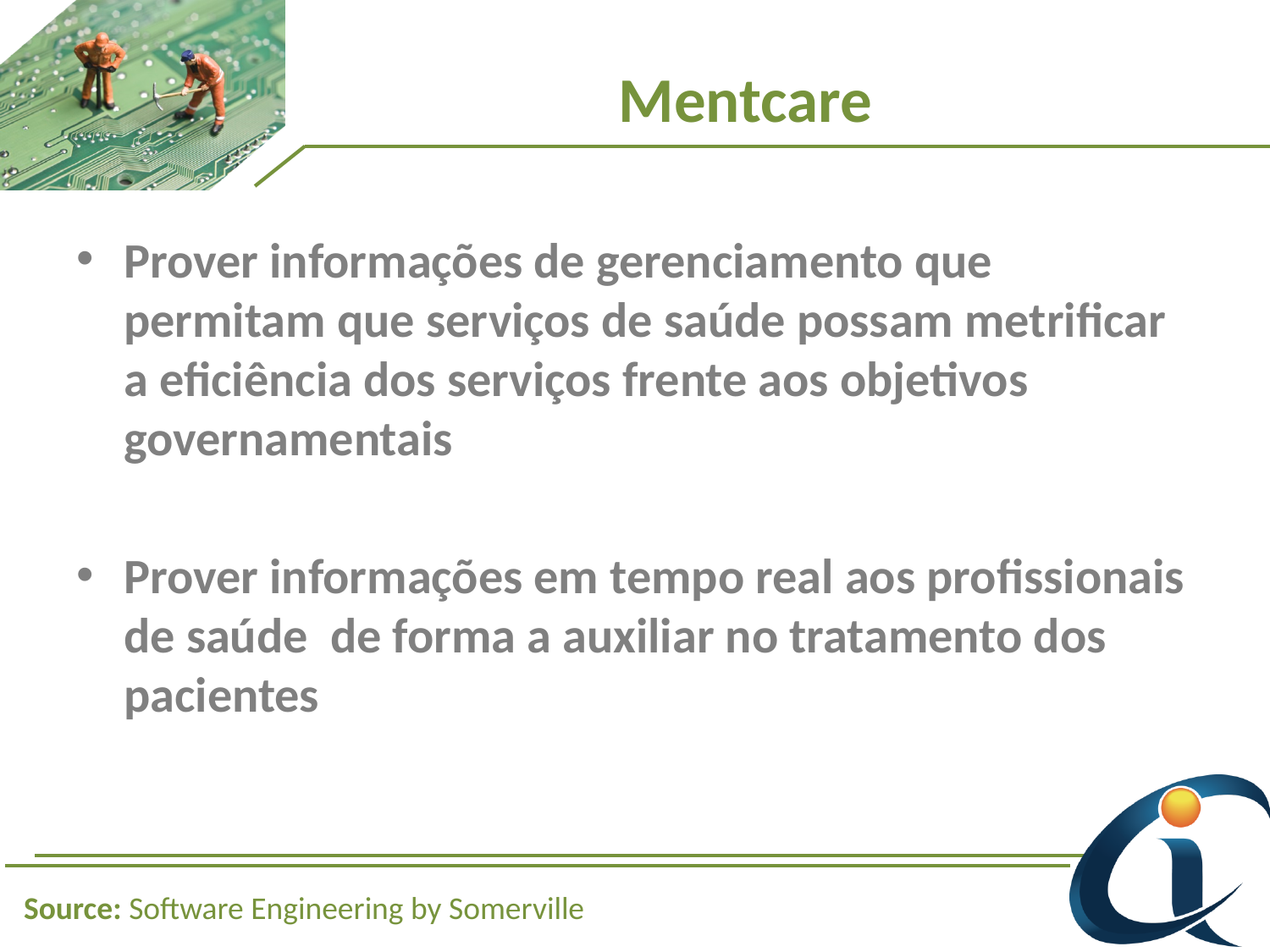

# Mentcare
Prover informações de gerenciamento que permitam que serviços de saúde possam metrificar a eficiência dos serviços frente aos objetivos governamentais

Prover informações em tempo real aos profissionais de saúde  de forma a auxiliar no tratamento dos pacientes